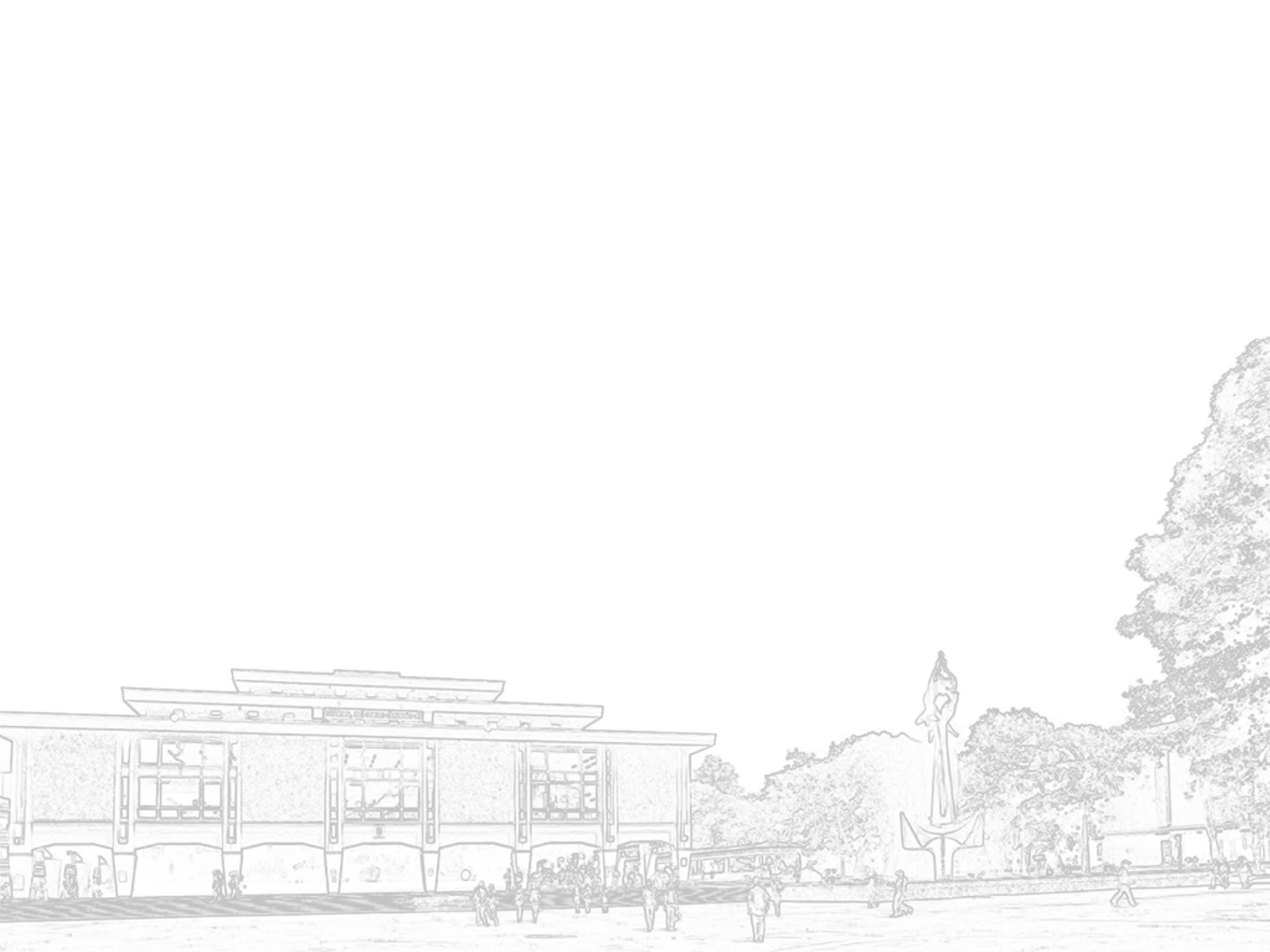

Se puede modificar el esquema de una tabla con la instrucción ALTER TABLE
   Ej: ALTER TABLE revision ADD fecharev DATE;

Para destruir una tabla (esquema y datos)
DROP TABLE revision;